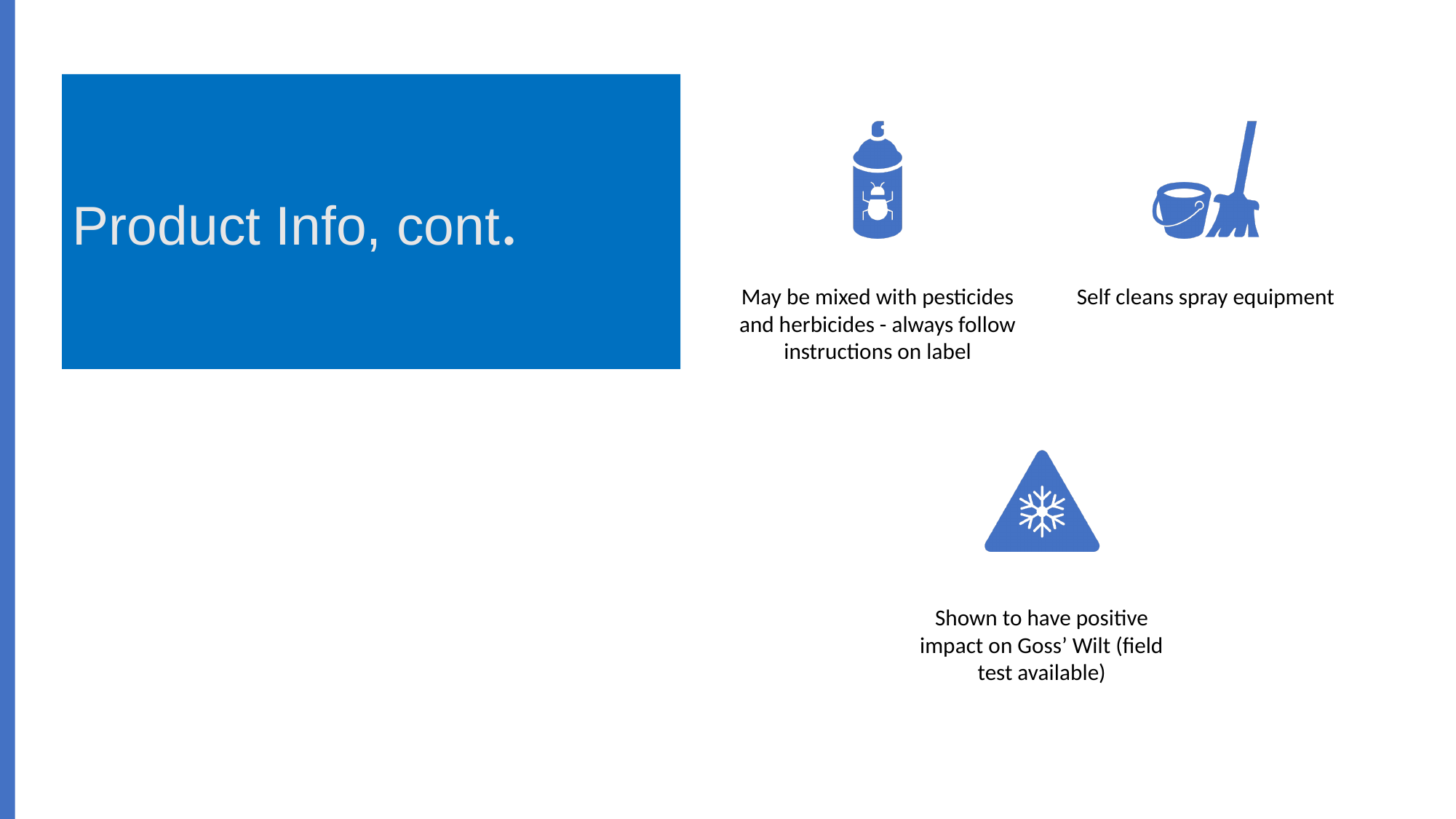

Product Info, cont.
May be mixed with pesticides and herbicides - always follow instructions on label
Self cleans spray equipment
Shown to have positive impact on Goss’ Wilt (field test available)